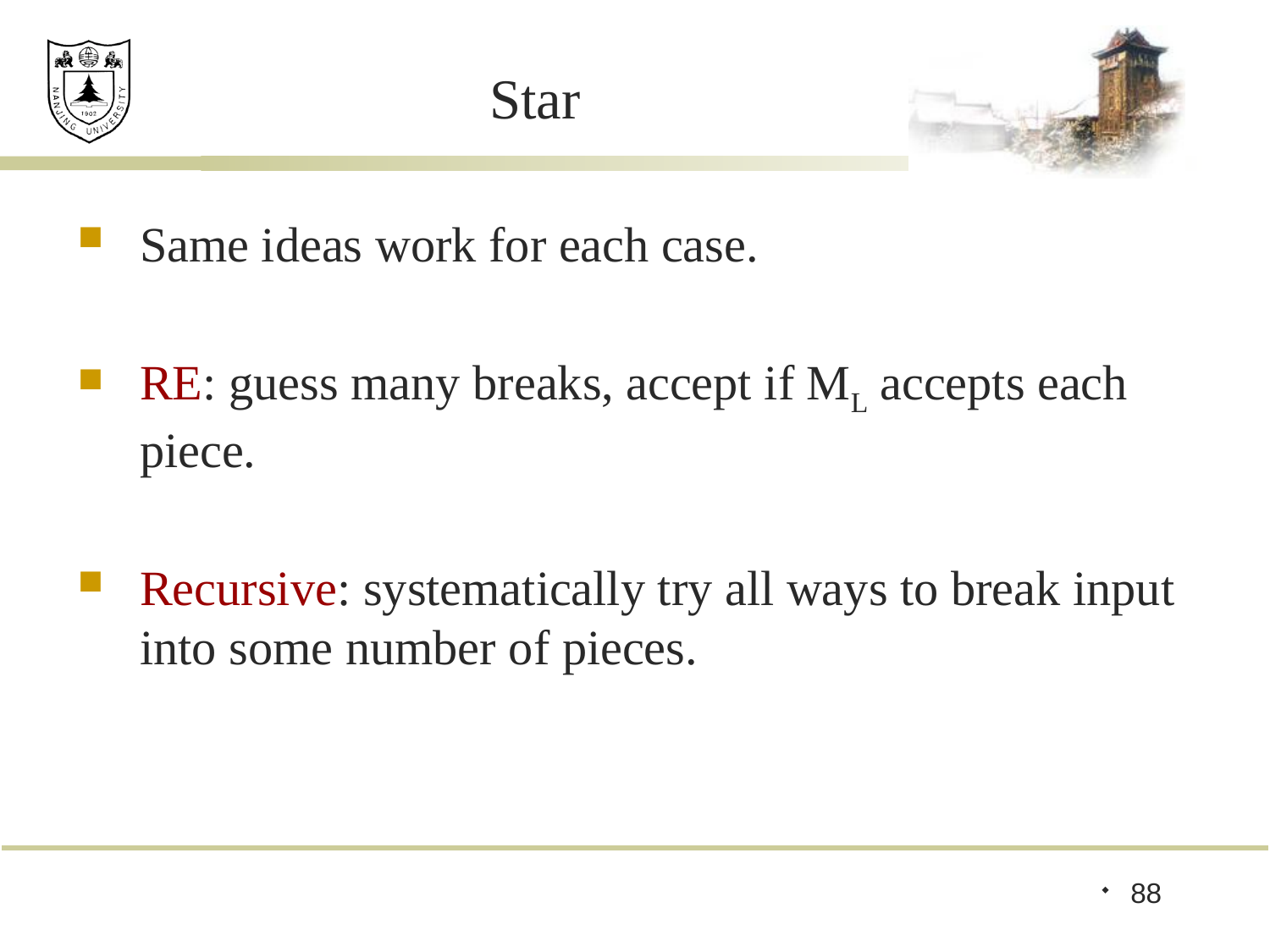

# Star
Same ideas work for each case.

RE: guess many breaks, accept if ML accepts each piece.

Recursive: systematically try all ways to break input into some number of pieces.

88